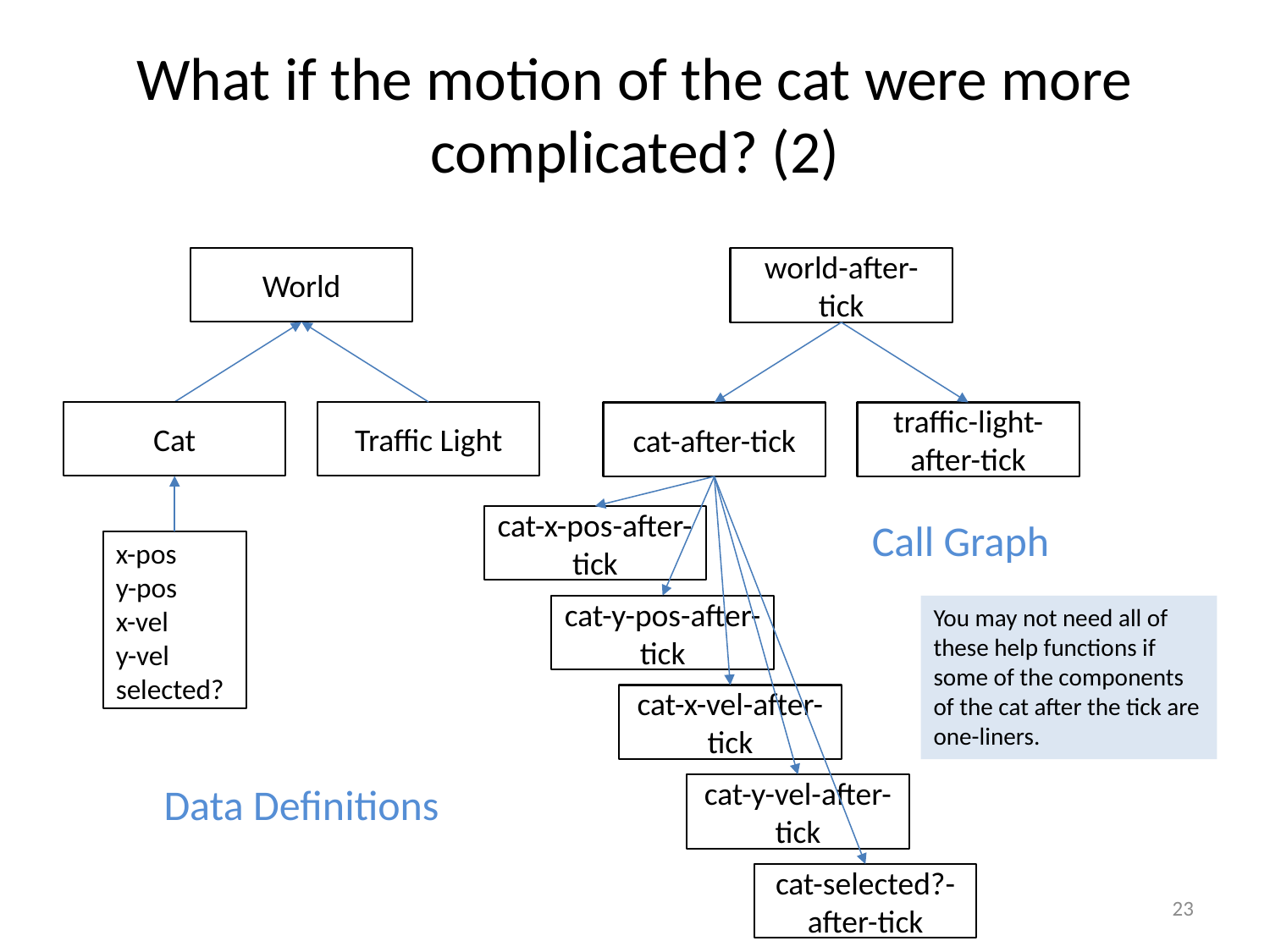

# What if the motion of the cat were more complicated? (2)
World
Cat
Traffic Light
world-after-tick
cat-after-tick
traffic-light-after-tick
cat-x-pos-after-tick
cat-y-pos-after-tick
cat-x-vel-after-tick
cat-y-vel-after-tick
cat-selected?-after-tick
Call Graph
x-pos
y-pos
x-vel
y-vel
selected?
You may not need all of these help functions if some of the components of the cat after the tick are one-liners.
Data Definitions
23